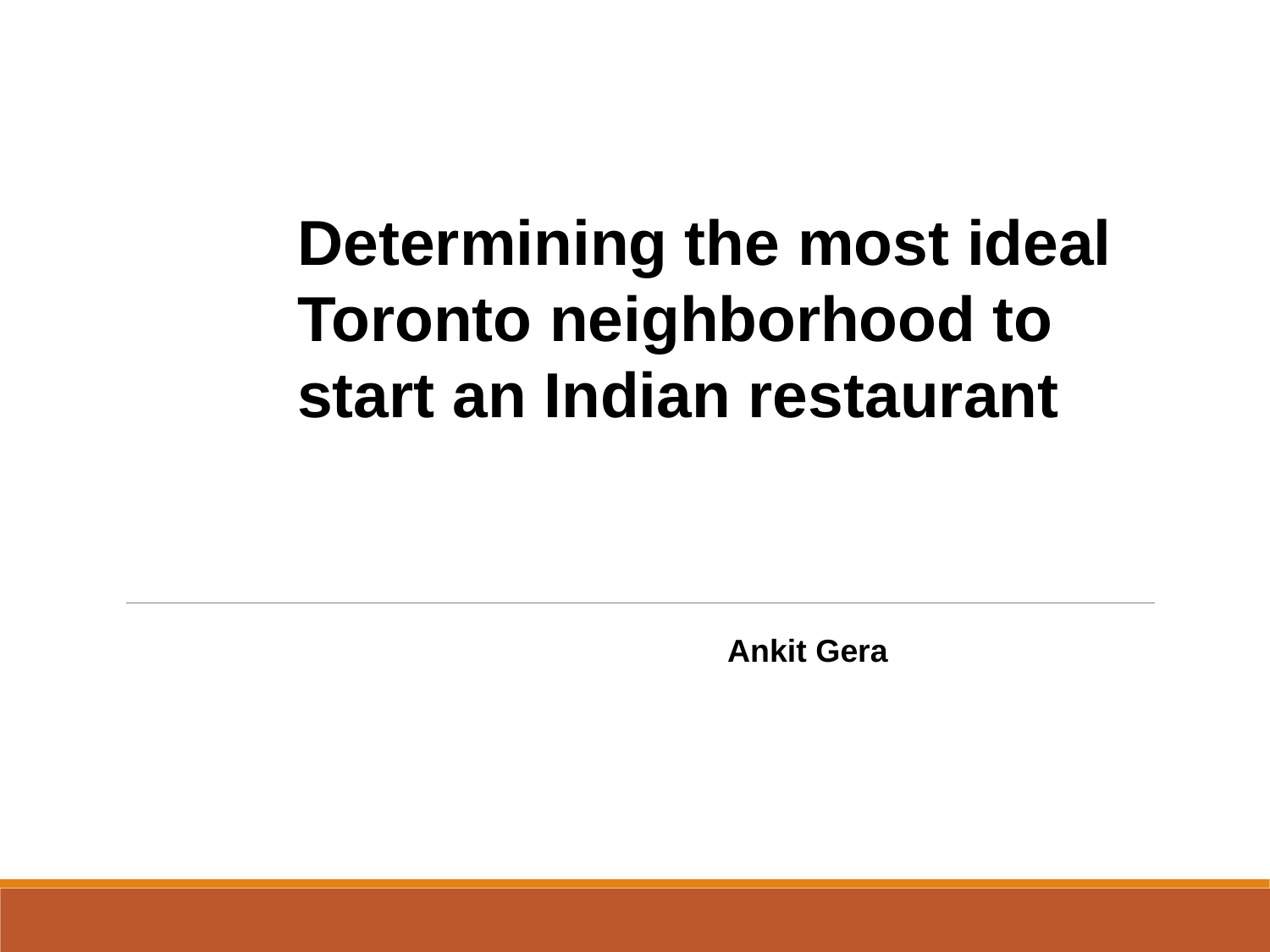

Determining the most ideal Toronto neighborhood to start an Indian restaurant

Ankit Gera